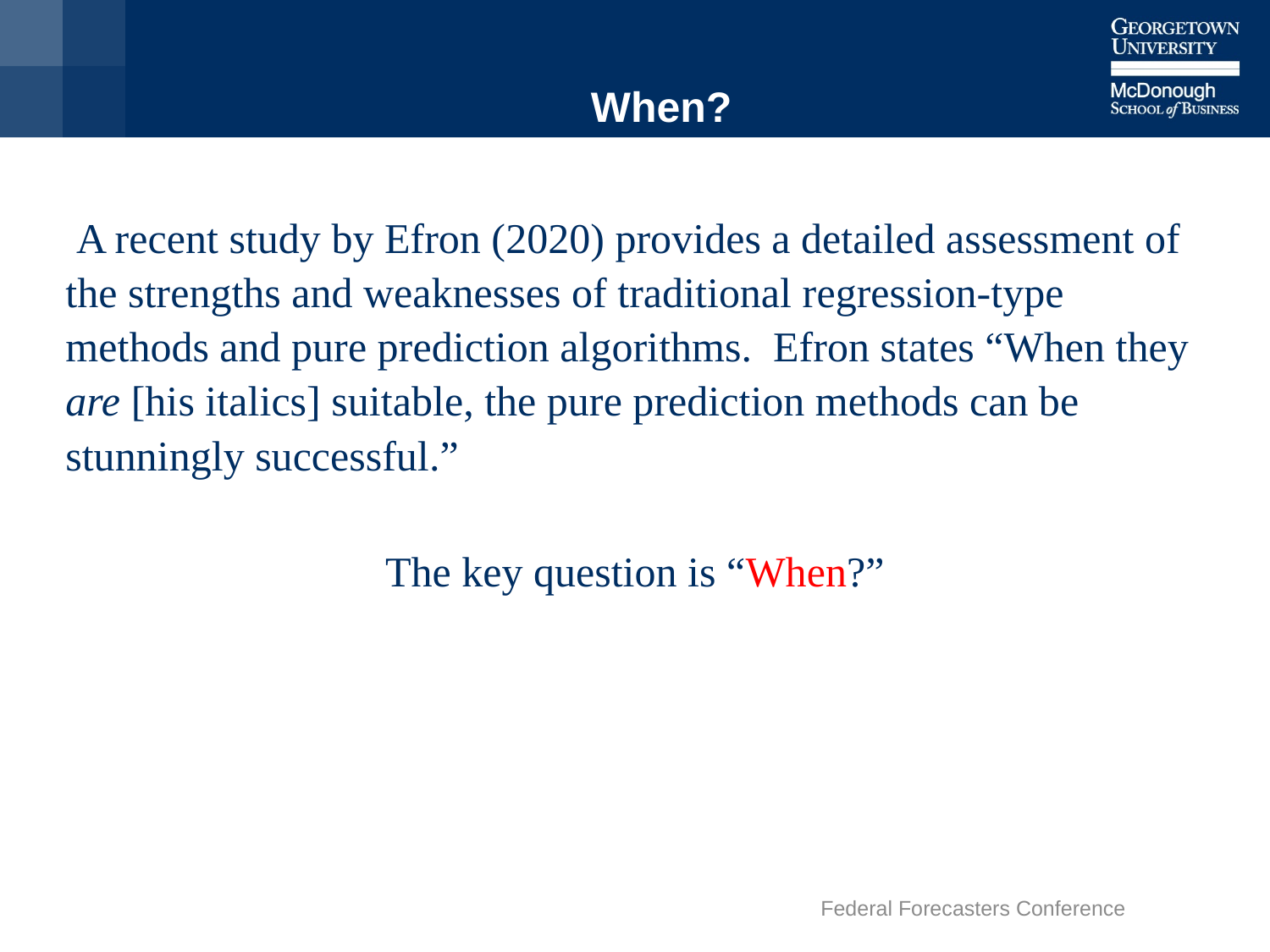

# When?
 A recent study by Efron (2020) provides a detailed assessment of the strengths and weaknesses of traditional regression-type methods and pure prediction algorithms.  Efron states “When they are [his italics] suitable, the pure prediction methods can be stunningly successful.”

The key question is “When?”

Federal Forecasters Conference
2
9/9/2222/229/21/2022